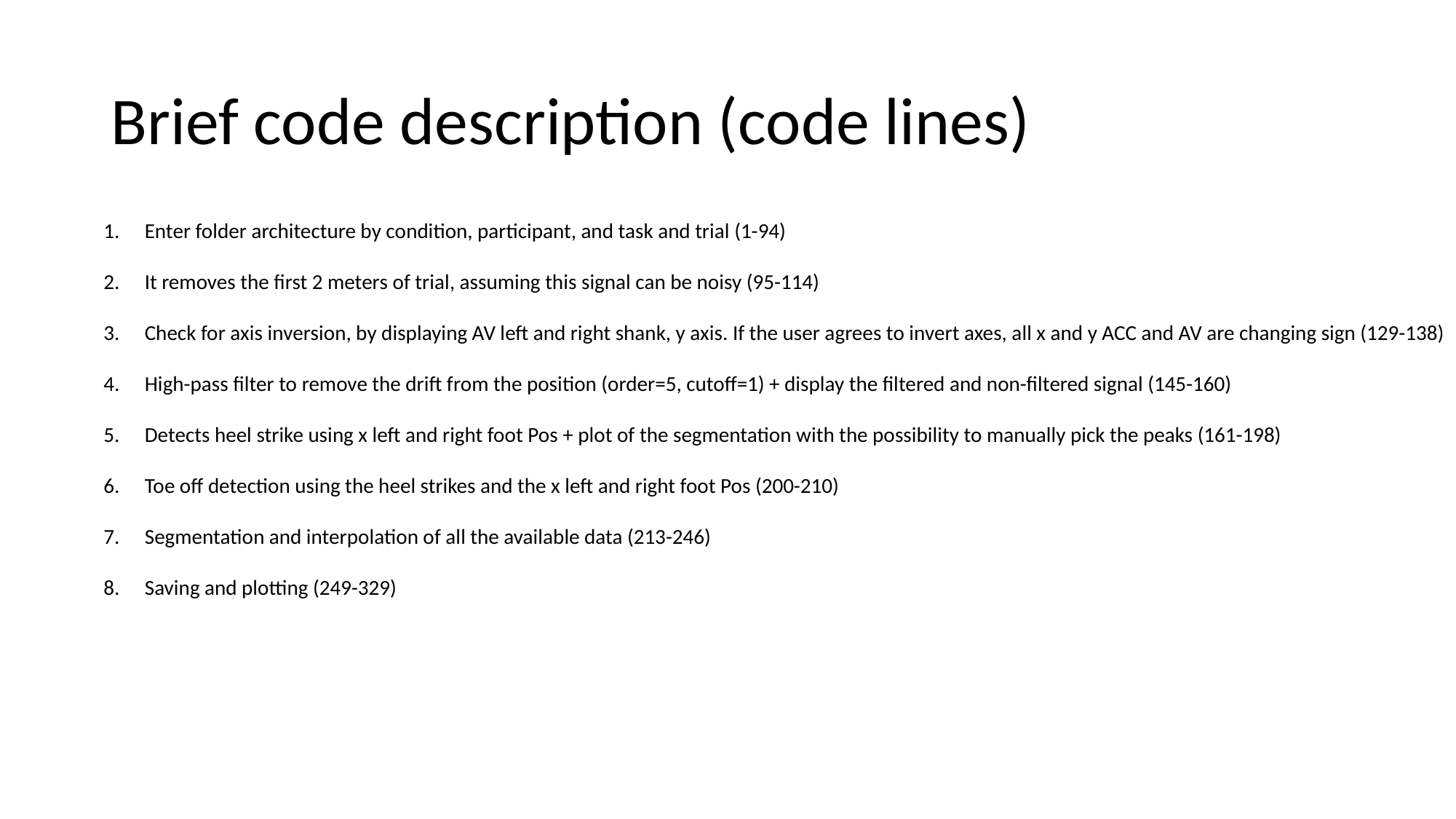

# Brief code description (code lines)
Enter folder architecture by condition, participant, and task and trial (1-94)

It removes the first 2 meters of trial, assuming this signal can be noisy (95-114)

Check for axis inversion, by displaying AV left and right shank, y axis. If the user agrees to invert axes, all x and y ACC and AV are changing sign (129-138)

High-pass filter to remove the drift from the position (order=5, cutoff=1) + display the filtered and non-filtered signal (145-160)

Detects heel strike using x left and right foot Pos + plot of the segmentation with the possibility to manually pick the peaks (161-198)

Toe off detection using the heel strikes and the x left and right foot Pos (200-210)

Segmentation and interpolation of all the available data (213-246)

Saving and plotting (249-329)